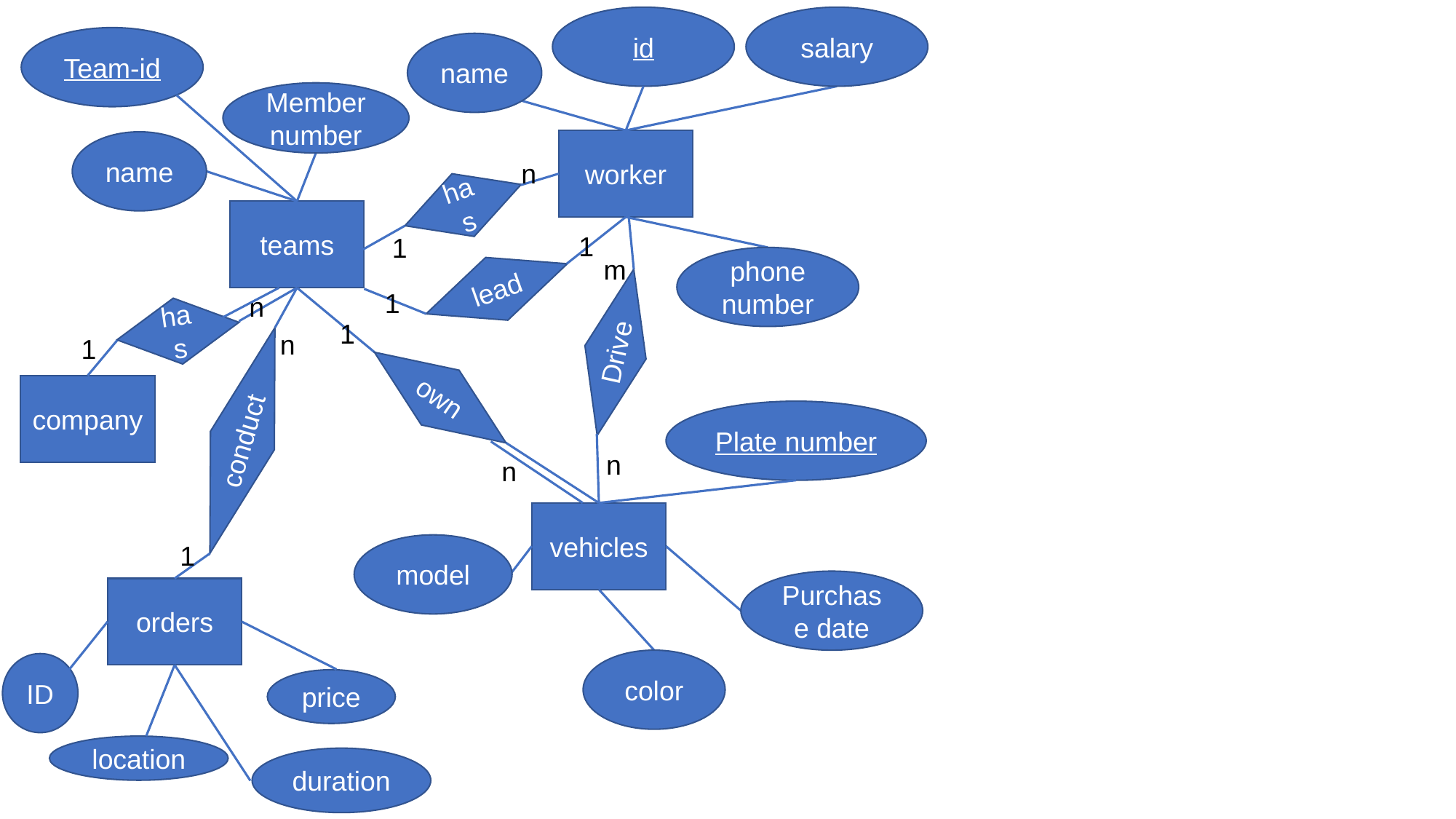

id
salary
Team-id
name
Member number
worker
name
n
has
teams
1
1
m
phone number
lead
1
n
 n
has
1
Drive
1
own
company
Plate number
conduct
n
n
vehicles
1
model
Purchase date
orders
color
ID
price
location
duration